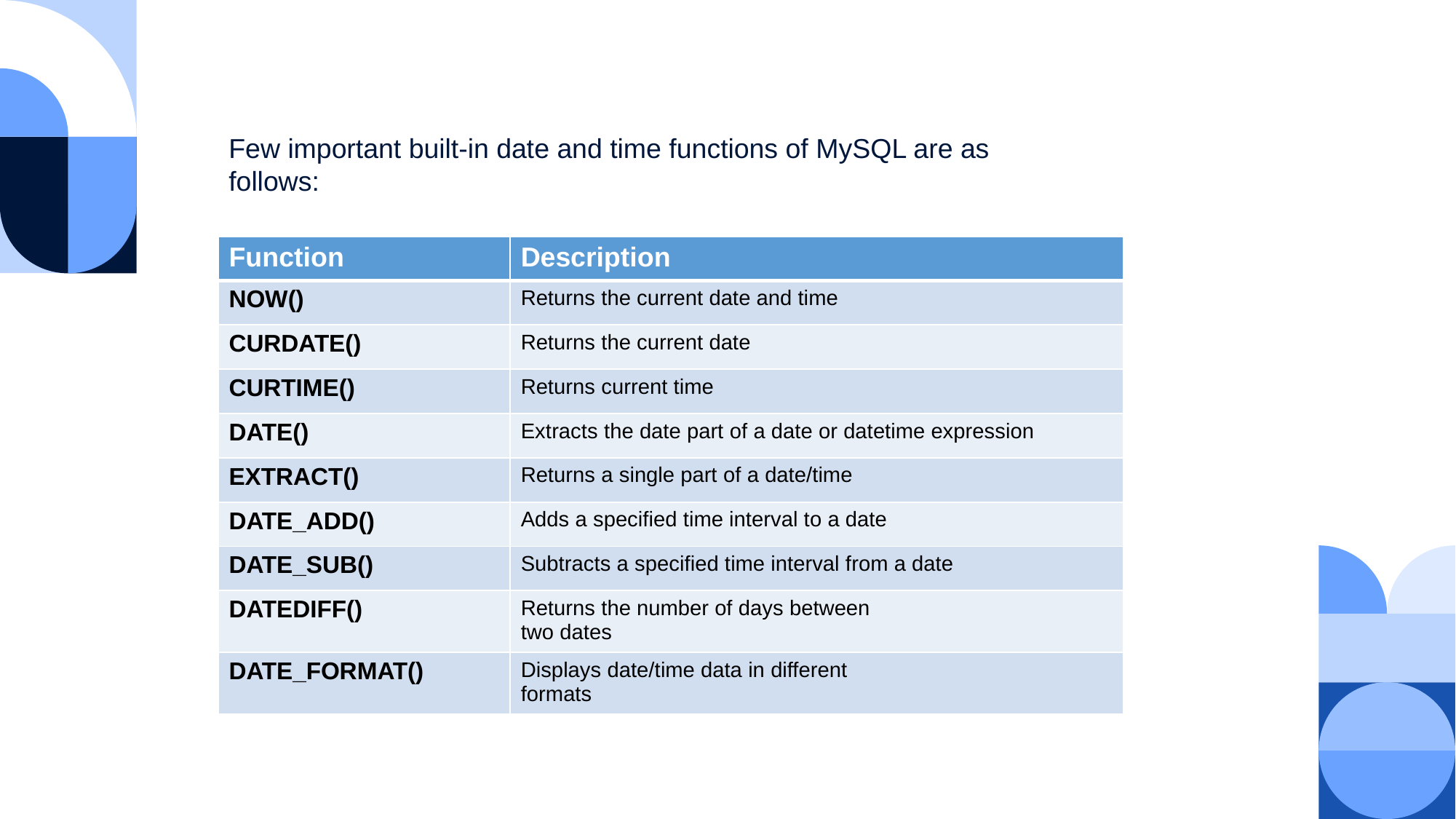

Few important built-in date and time functions of MySQL are as follows:
| Function | Description |
| --- | --- |
| NOW() | Returns the current date and time |
| CURDATE() | Returns the current date |
| CURTIME() | Returns current time |
| DATE() | Extracts the date part of a date or datetime expression |
| EXTRACT() | Returns a single part of a date/time |
| DATE\_ADD() | Adds a specified time interval to a date |
| DATE\_SUB() | Subtracts a specified time interval from a date |
| DATEDIFF() | Returns the number of days between two dates |
| DATE\_FORMAT() | Displays date/time data in different formats |